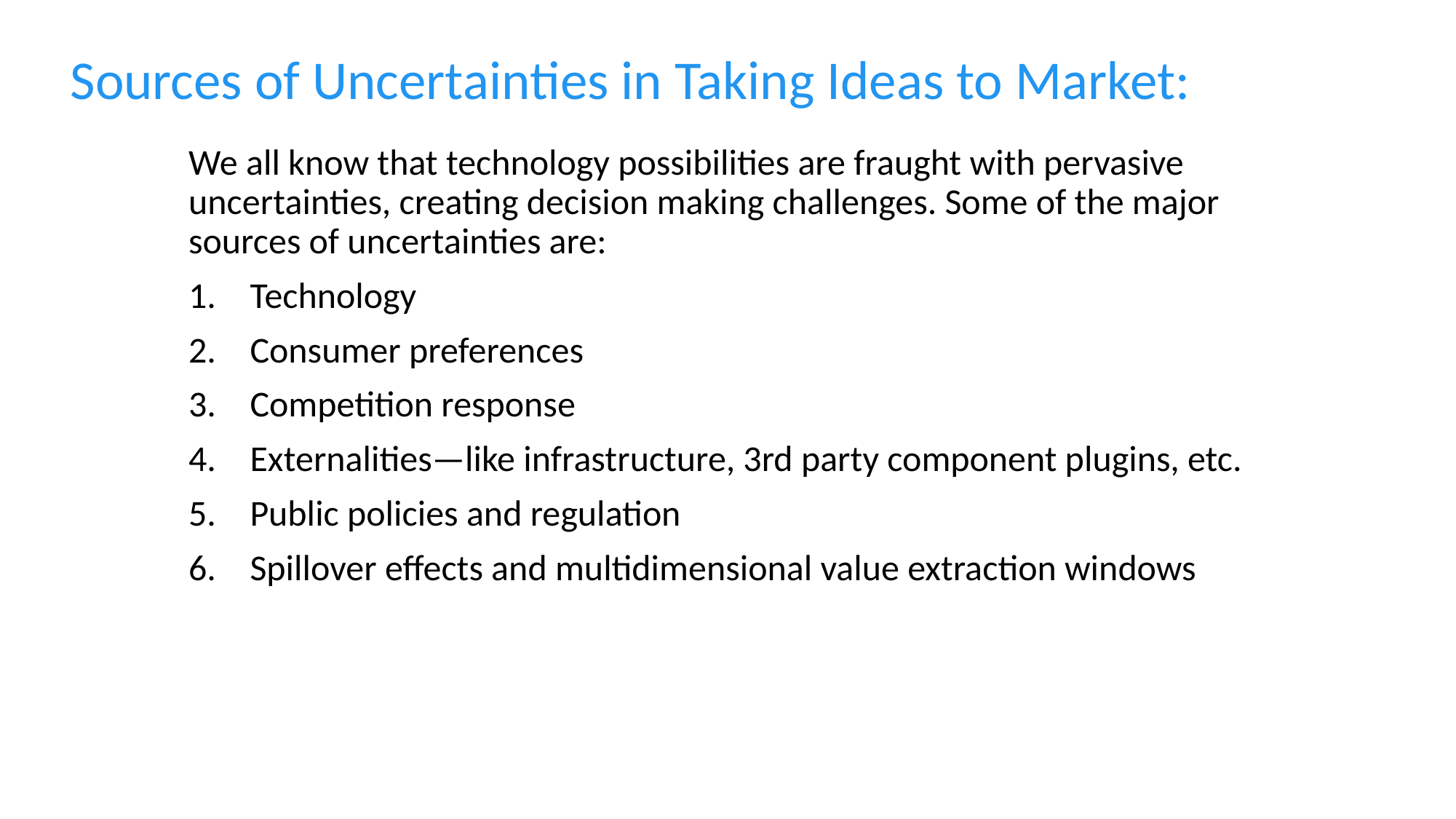

# Sources of Uncertainties in Taking Ideas to Market:
We all know that technology possibilities are fraught with pervasive uncertainties, creating decision making challenges. Some of the major sources of uncertainties are:
Technology
Consumer preferences
Competition response
Externalities—like infrastructure, 3rd party component plugins, etc.
Public policies and regulation
Spillover effects and multidimensional value extraction windows